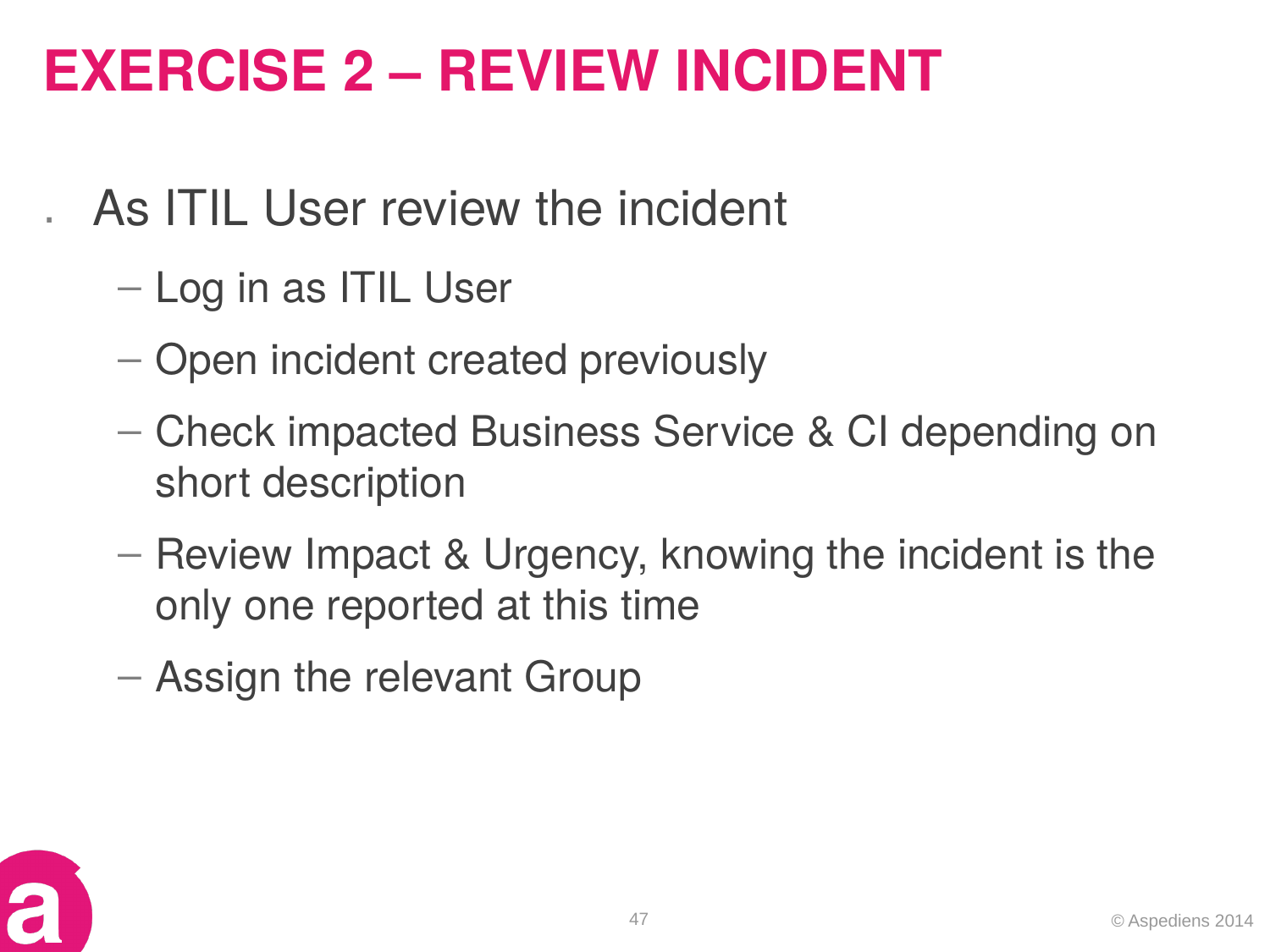

# Exercise 2 – Review incident
As ITIL User review the incident
Log in as ITIL User
Open incident created previously
Check impacted Business Service & CI depending on short description
Review Impact & Urgency, knowing the incident is the only one reported at this time
Assign the relevant Group